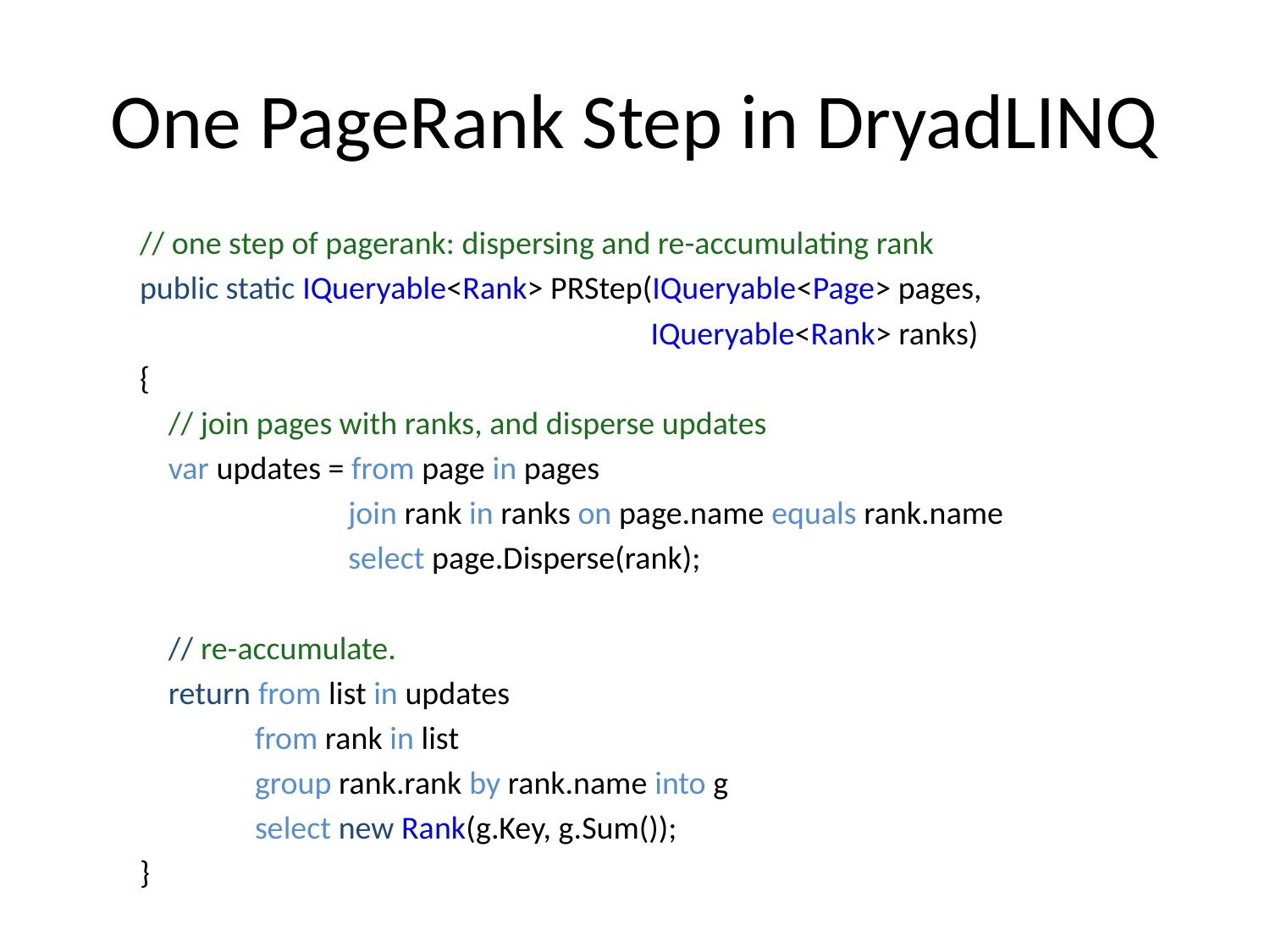

# One PageRank Step in DryadLINQ

// one step of pagerank: dispersing and re-accumulating rank
public static IQueryable<Rank> PRStep(IQueryable<Page> pages,
                                                                       IQueryable<Rank> ranks)
{
    // join pages with ranks, and disperse updates
    var updates = from page in pages
                             join rank in ranks on page.name equals rank.name
                             select page.Disperse(rank);

    // re-accumulate.
    return from list in updates
                from rank in list
                group rank.rank by rank.name into g
                select new Rank(g.Key, g.Sum());
}